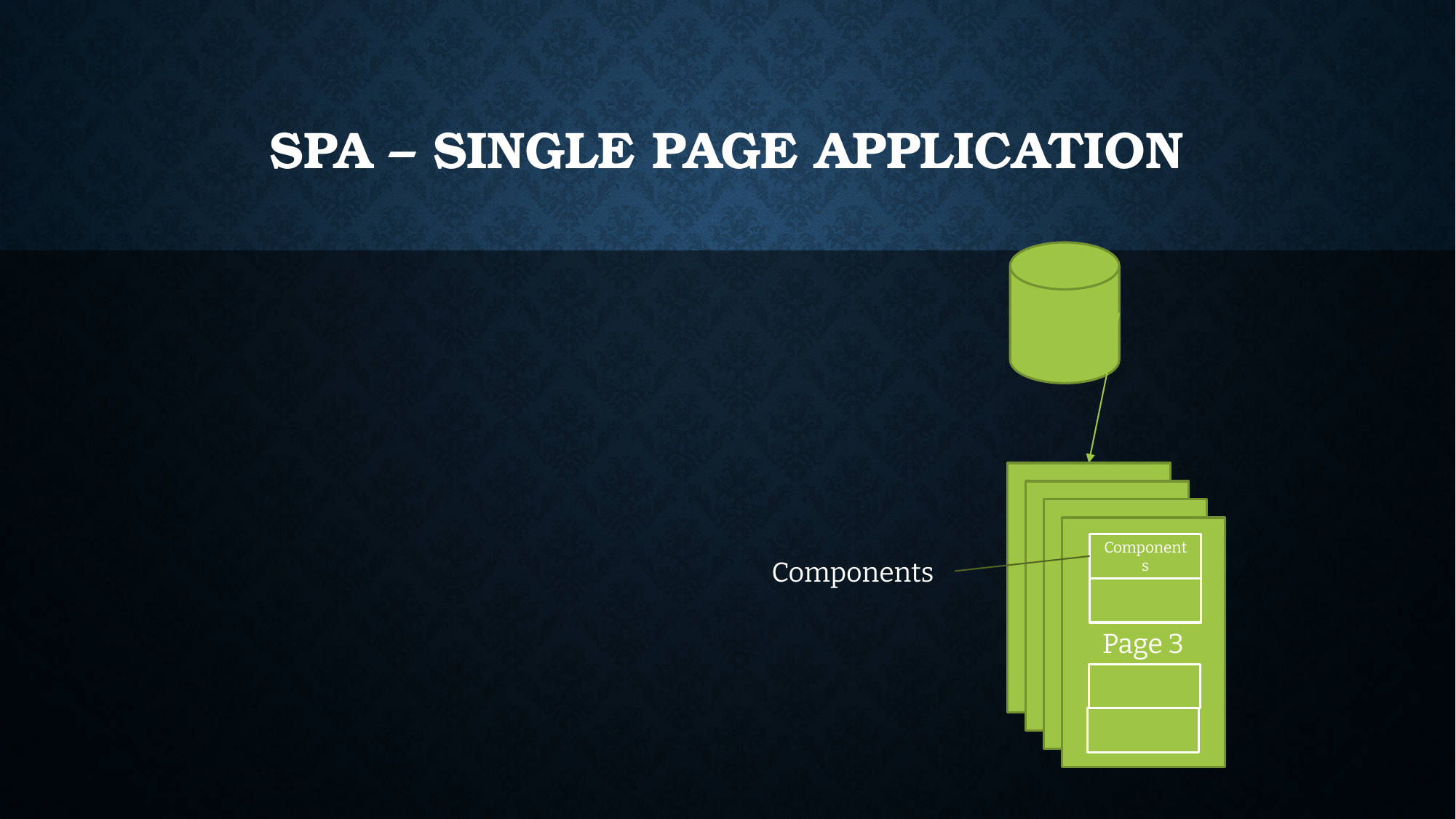

# SPA – single page application

Page 1
Page 1
Page 1
Page 3
Components
Components